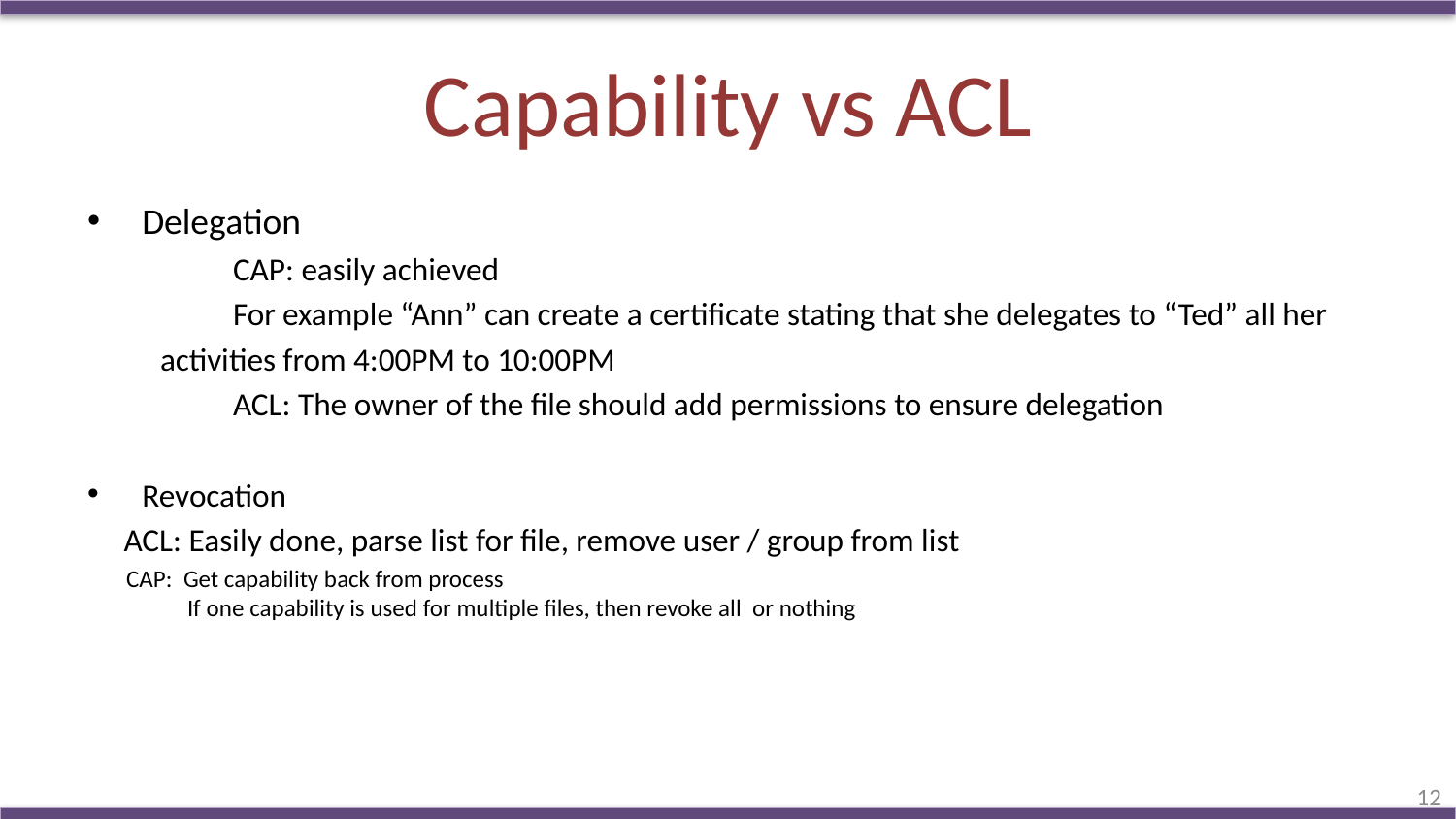

# Capability vs ACL
Delegation
	CAP: easily achieved
	For example “Ann” can create a certificate stating that she delegates to “Ted” all her
          activities from 4:00PM to 10:00PM
	ACL: The owner of the file should add permissions to ensure delegation

Revocation
     ACL: Easily done, parse list for file, remove user / group from list
       CAP:  Get capability back from process
                  If one capability is used for multiple files, then revoke all  or nothing
12